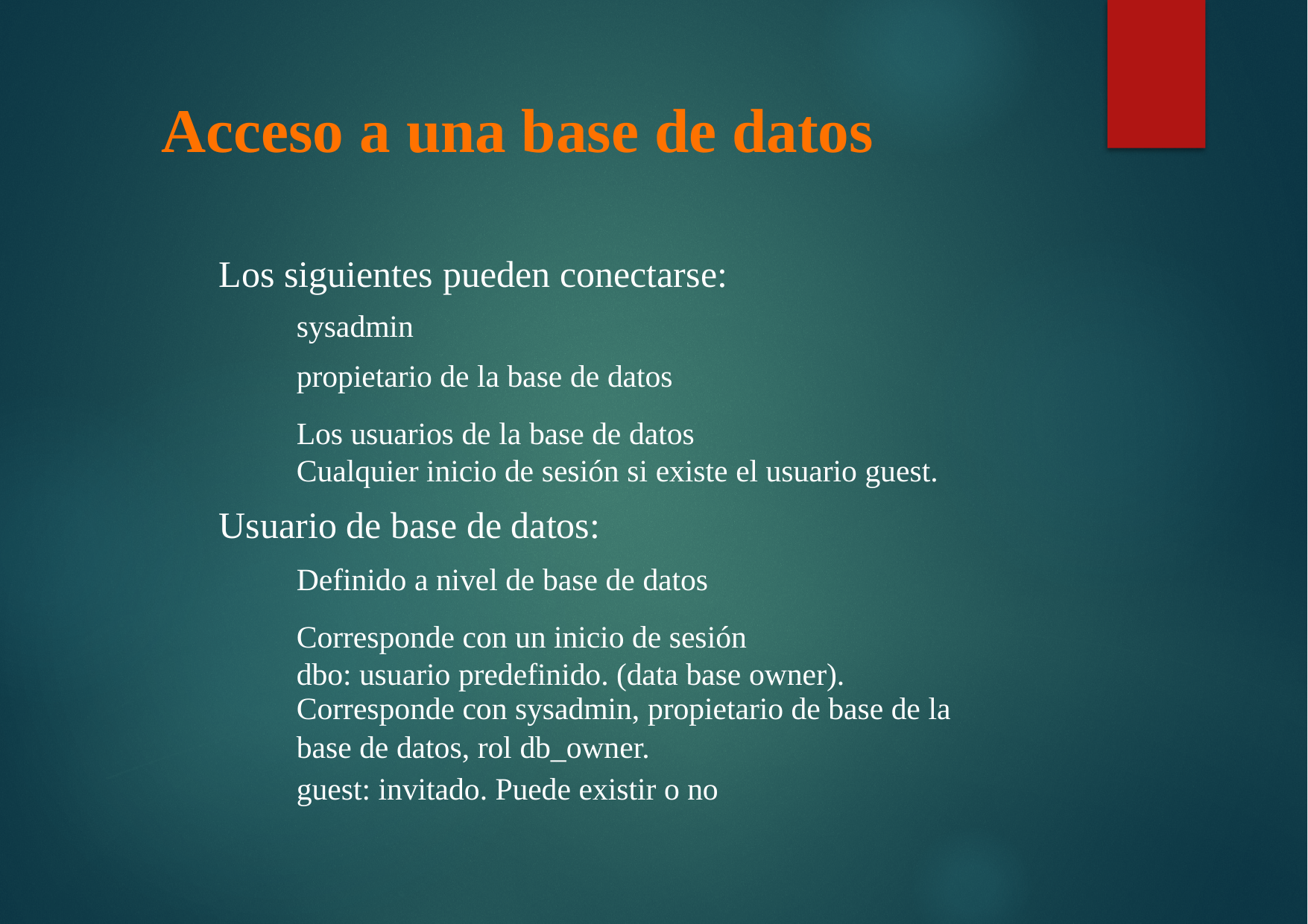

Acceso a una base de datos
Los siguientes pueden conectarse:
sysadmin
propietario de la base de datos

Los usuarios de la base de datos
Cualquier inicio de sesión si existe el usuario guest.
Usuario de base de datos:
Definido a nivel de base de datos

Corresponde con un inicio de sesión
dbo: usuario predefinido. (data base owner).
Corresponde con sysadmin, propietario de base de la
base de datos, rol db_owner.
guest: invitado. Puede existir o no